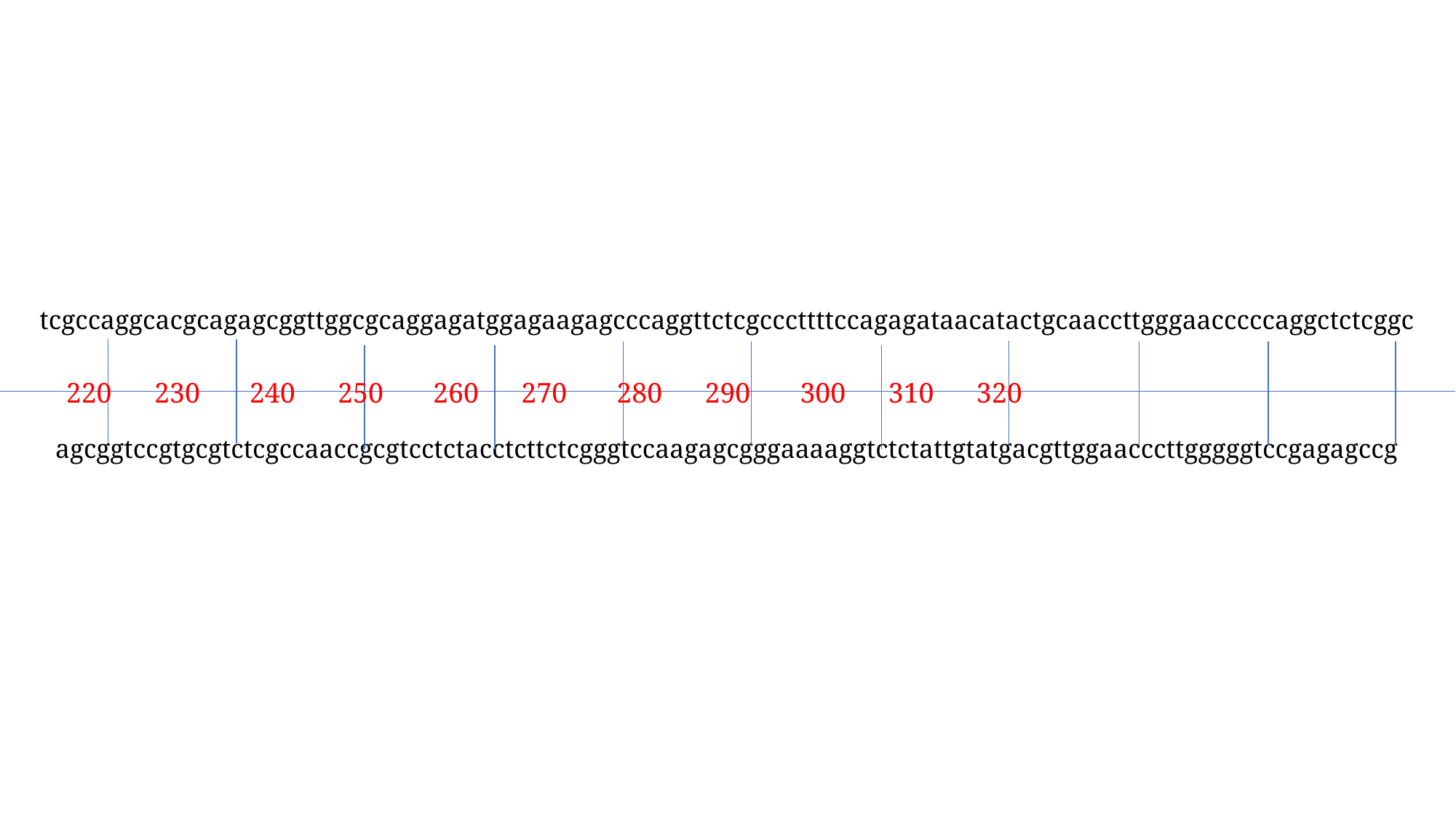

tcgccaggcacgcagagcggttggcgcaggagatggagaagagcccaggttctcgcccttttccagagataacatactgcaaccttgggaacccccaggctctcggc

agcggtccgtgcgtctcgccaaccgcgtcctctacctcttctcgggtccaagagcgggaaaaggtctctattgtatgacgttggaacccttgggggtccgagagccg

   220      230       240      250       260      270       280      290       300      310      320